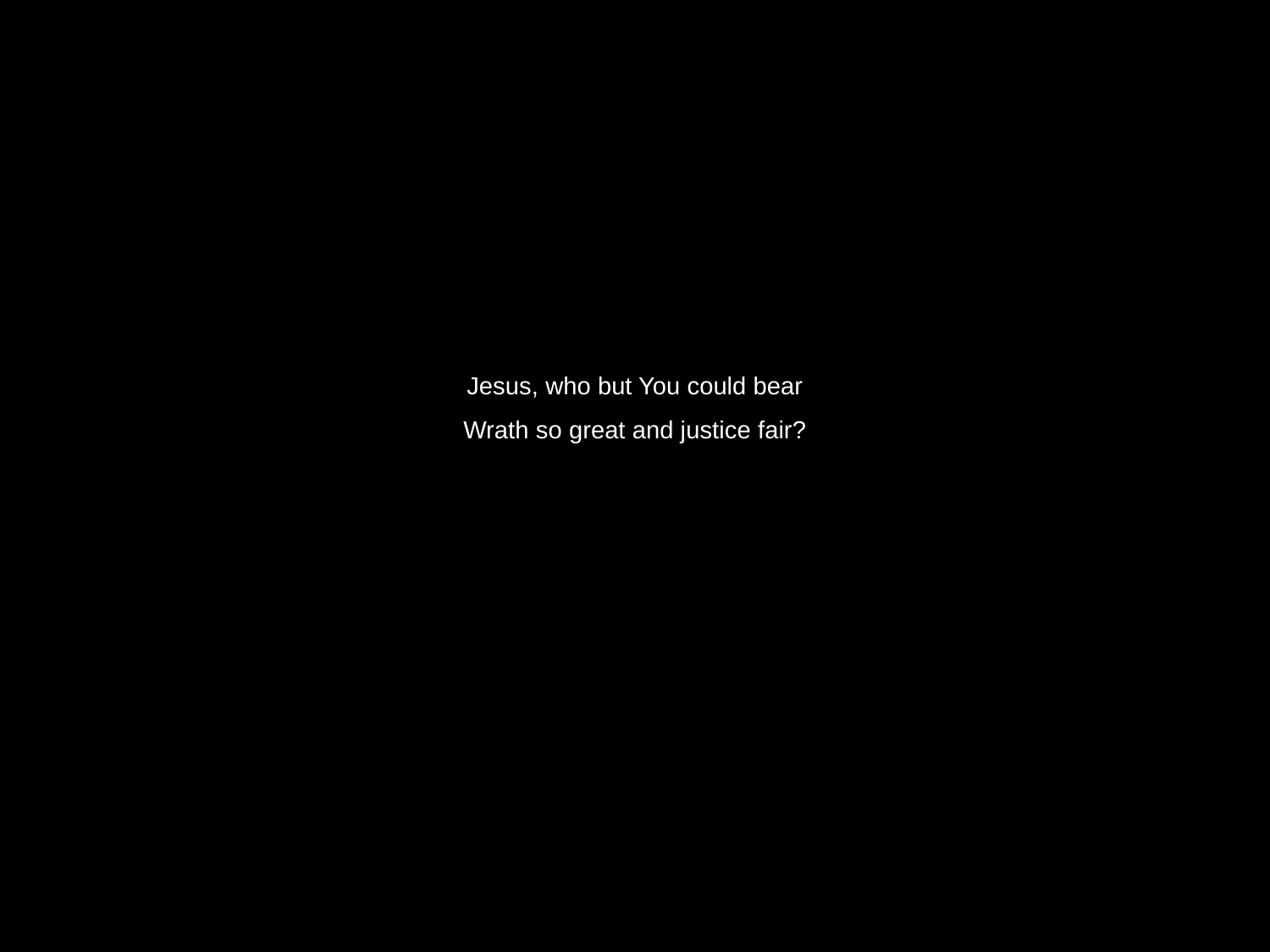

Jesus, who but You could bear
Wrath so great and justice fair?